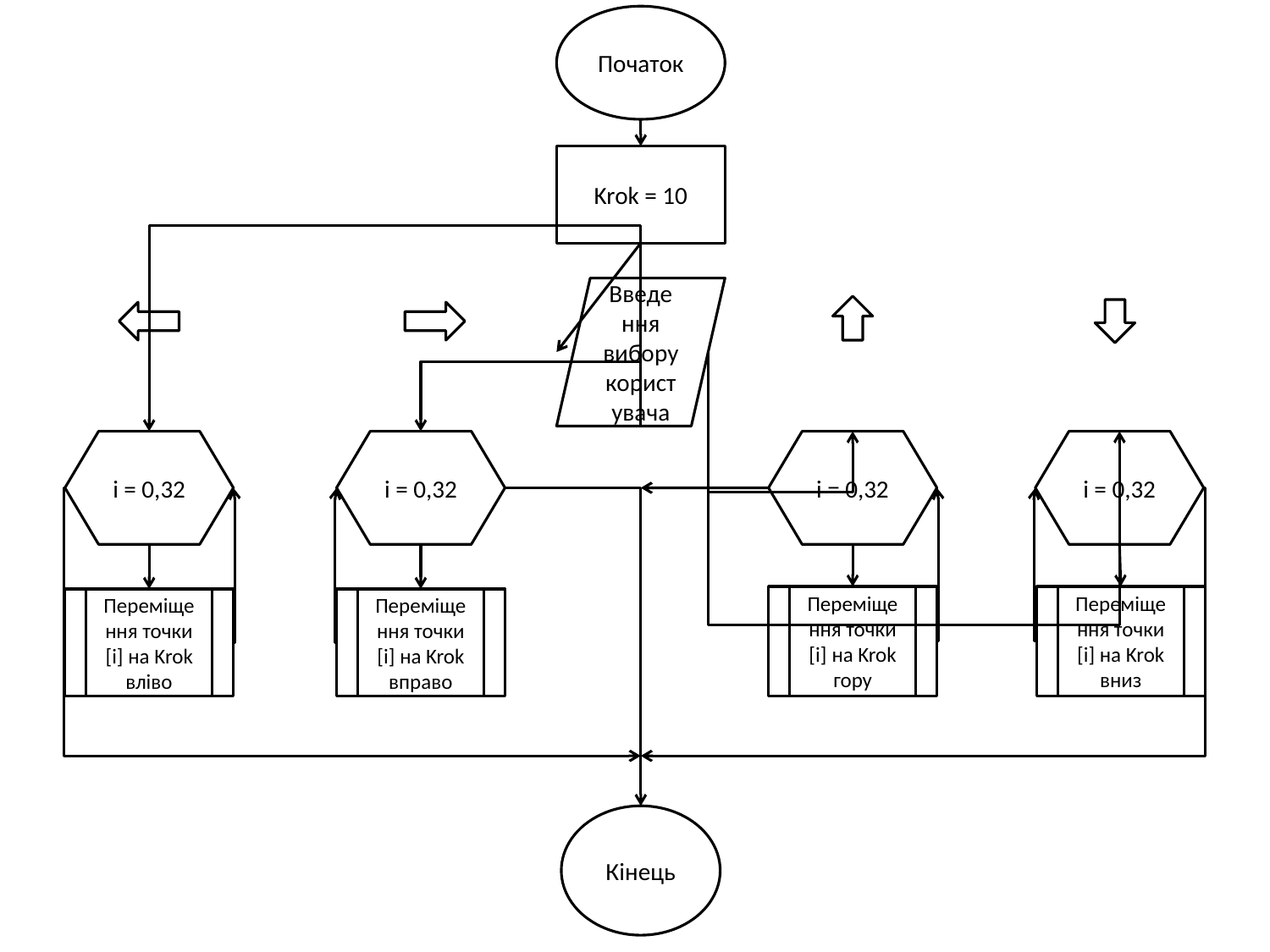

Початок
Krok = 10
Введення вибору користувача

i = 0,32
i = 0,32
i = 0,32
i = 0,32
Переміщення точки [i] на Krok гору
Переміщення точки [i] на Krok вниз
Переміщення точки [i] на Krok вліво
Переміщення точки [i] на Krok вправо
Кінець